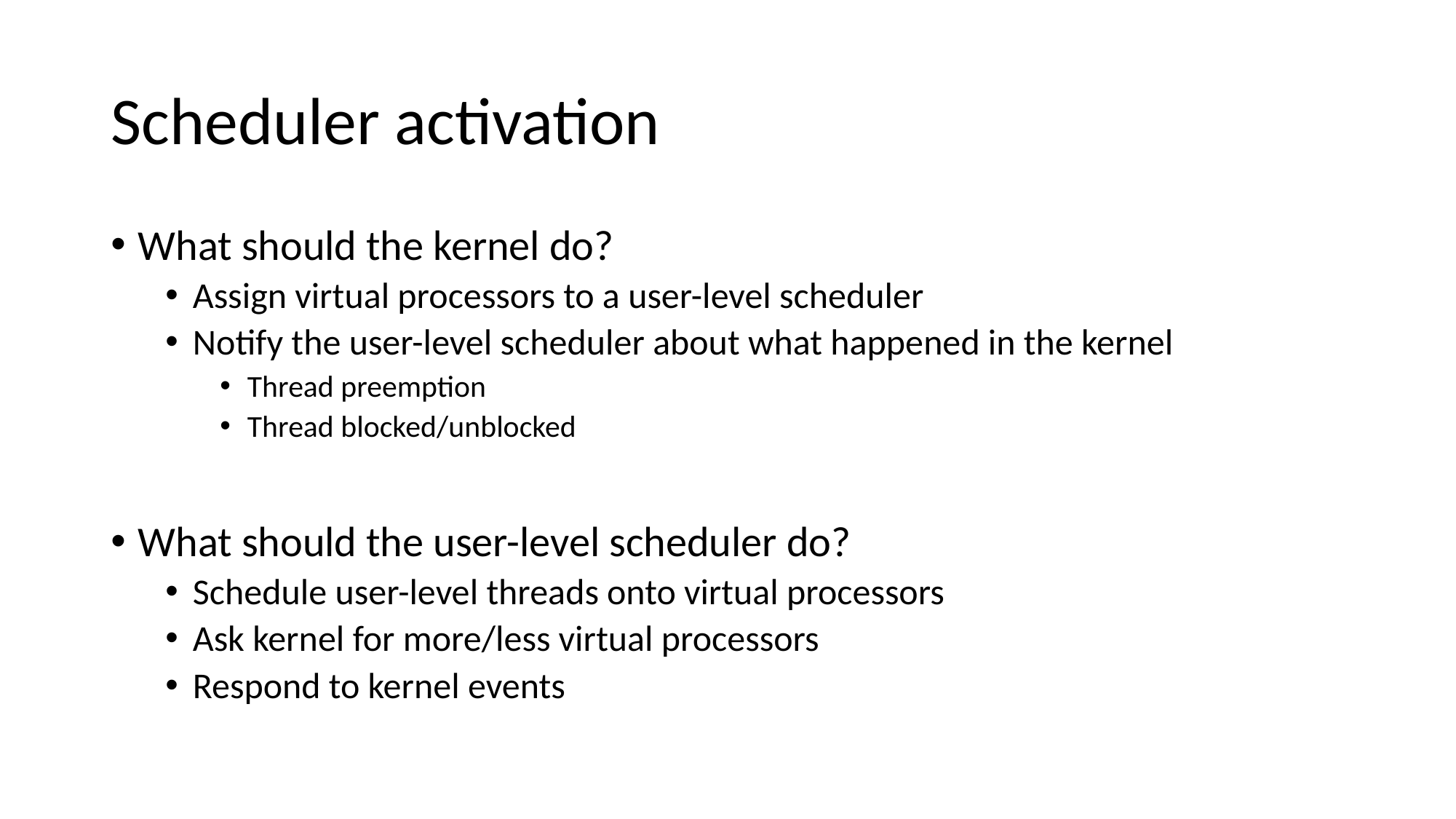

# Scheduler activation
What should the kernel do?
Assign virtual processors to a user-level scheduler
Notify the user-level scheduler about what happened in the kernel
Thread preemption
Thread blocked/unblocked

What should the user-level scheduler do?
Schedule user-level threads onto virtual processors
Ask kernel for more/less virtual processors
Respond to kernel events